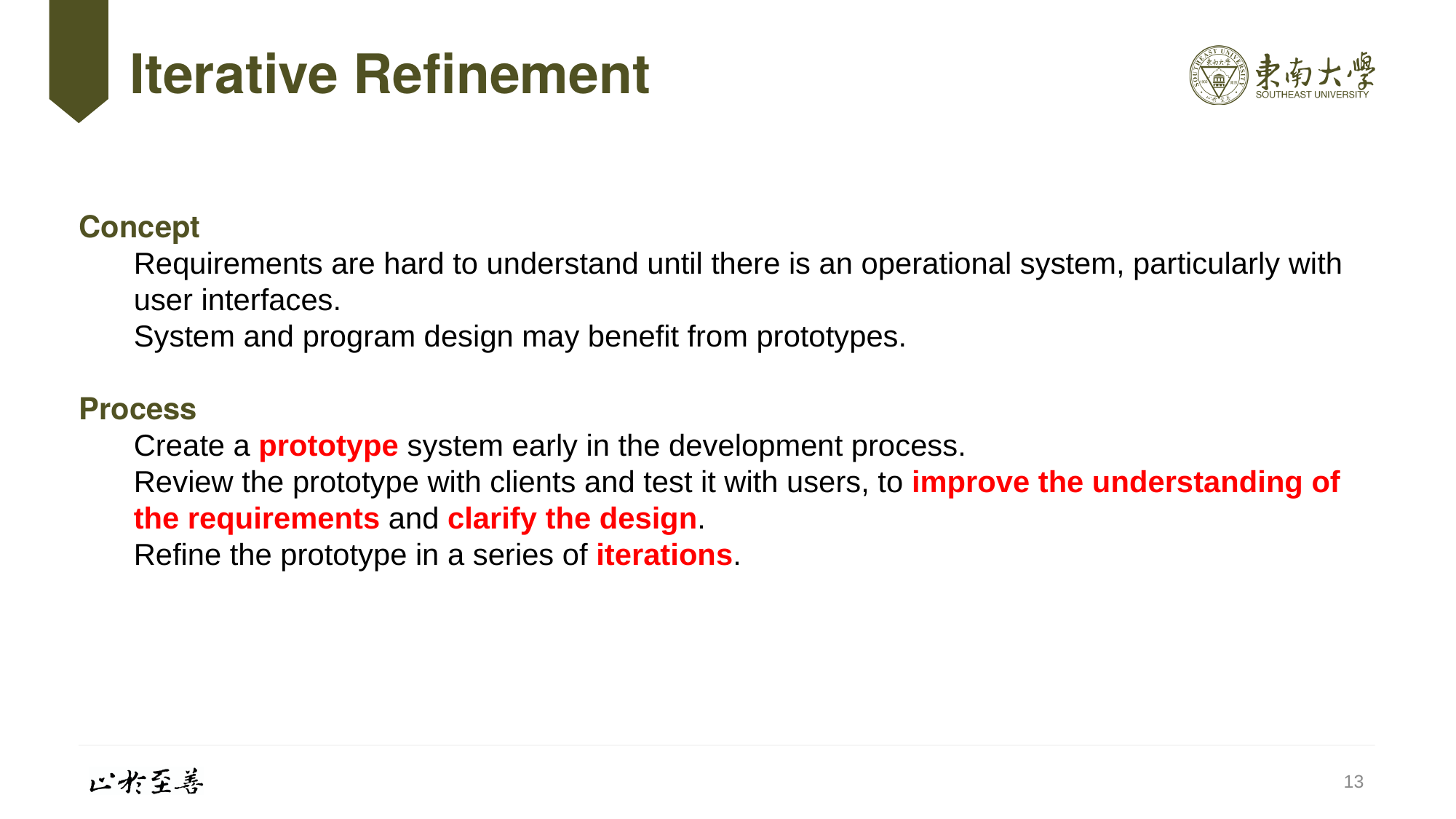

# Iterative Refinement
Concept
Requirements are hard to understand until there is an operational system, particularly with user interfaces.
System and program design may benefit from prototypes.

Process
Create a prototype system early in the development process.
Review the prototype with clients and test it with users, to improve the understanding of the requirements and clarify the design.
Refine the prototype in a series of iterations.
13